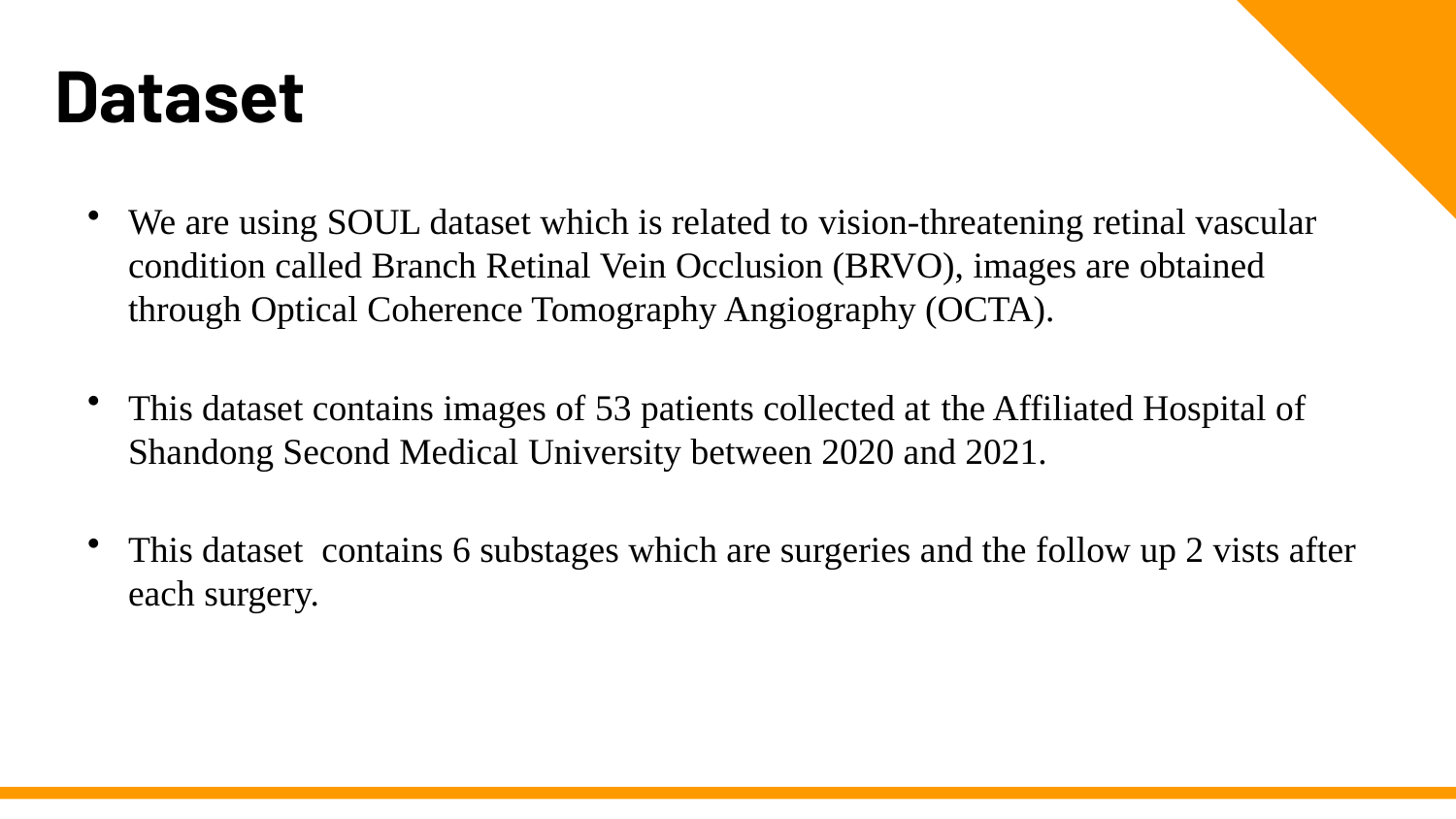

Dataset
We are using SOUL dataset which is related to vision-threatening retinal vascular condition called Branch Retinal Vein Occlusion (BRVO), images are obtained through Optical Coherence Tomography Angiography (OCTA).

This dataset contains images of 53 patients collected at the Affiliated Hospital of Shandong Second Medical University between 2020 and 2021.

This dataset  contains 6 substages which are surgeries and the follow up 2 vists after each surgery.